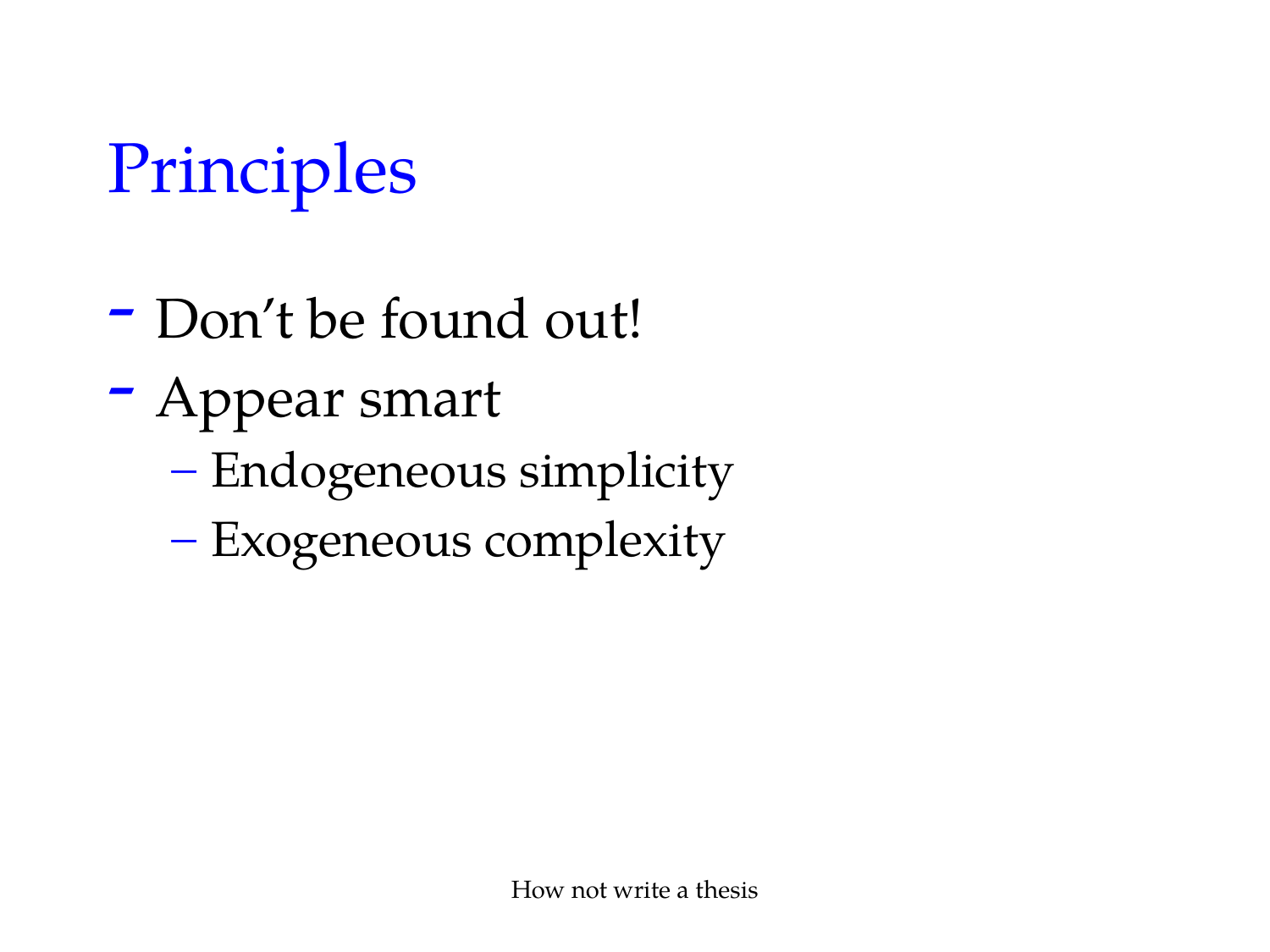

# Principles
Don’t be found out!
Appear smart
Endogeneous simplicity
Exogeneous complexity
How not write a thesis